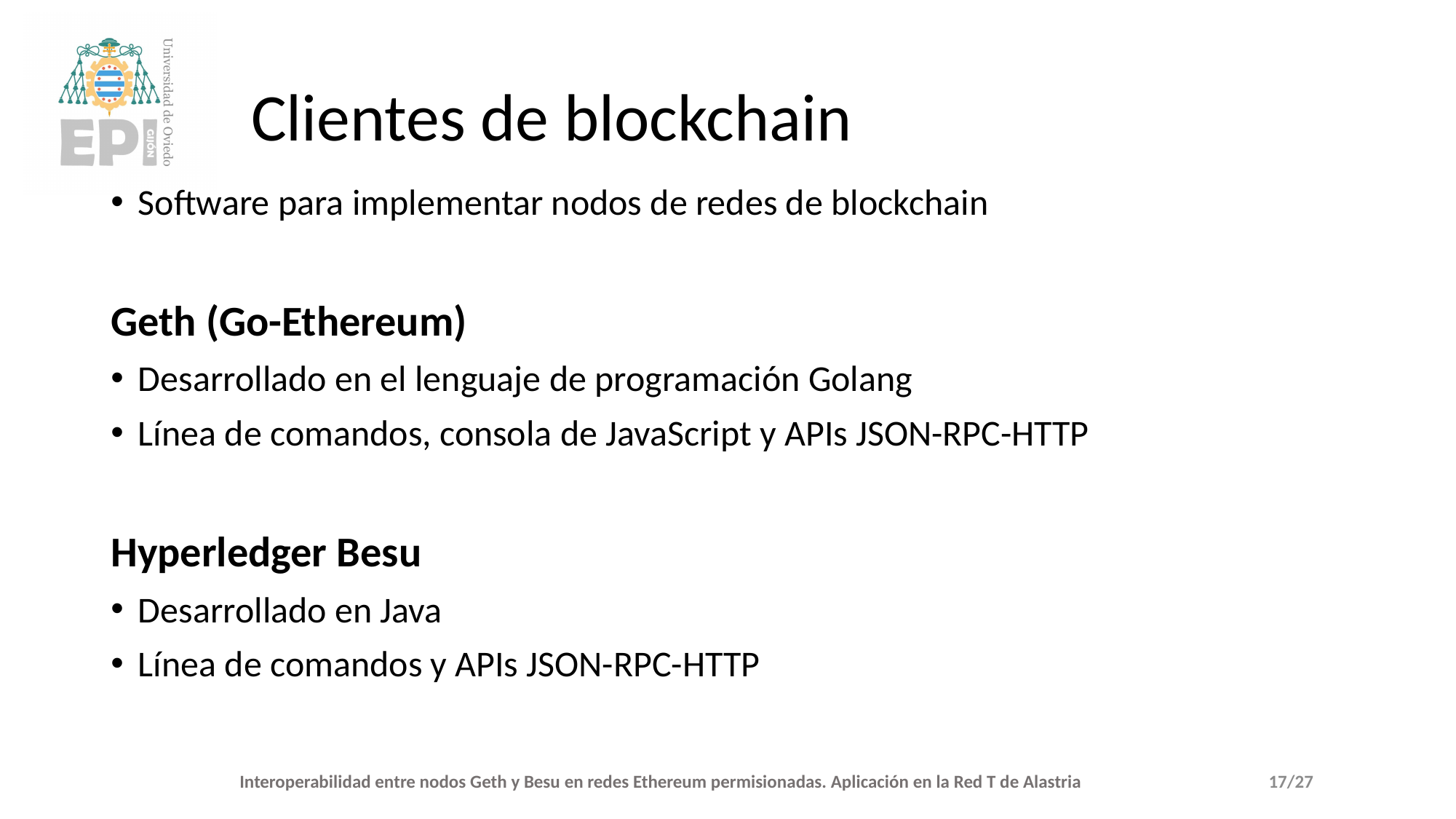

# Clientes de blockchain
Software para implementar nodos de redes de blockchain

Geth (Go-Ethereum)
Desarrollado en el lenguaje de programación Golang
Línea de comandos, consola de JavaScript y APIs JSON-RPC-HTTP

Hyperledger Besu
Desarrollado en Java
Línea de comandos y APIs JSON-RPC-HTTP

Interoperabilidad entre nodos Geth y Besu en redes Ethereum permisionadas. Aplicación en la Red T de Alastria
17/27